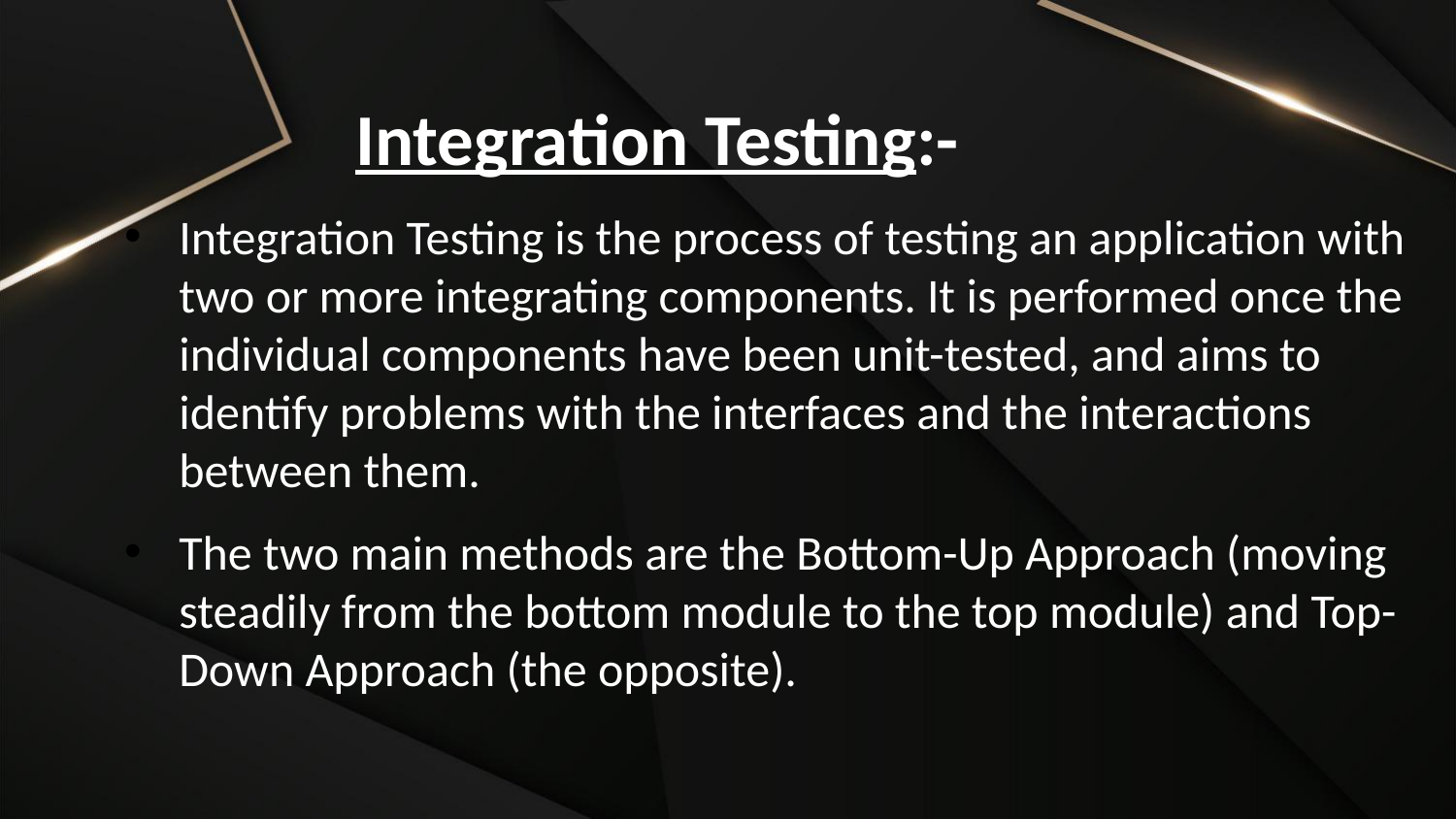

Integration Testing:-
Integration Testing is the process of testing an application with two or more integrating components. It is performed once the individual components have been unit-tested, and aims to identify problems with the interfaces and the interactions between them.
The two main methods are the Bottom-Up Approach (moving steadily from the bottom module to the top module) and Top-Down Approach (the opposite).